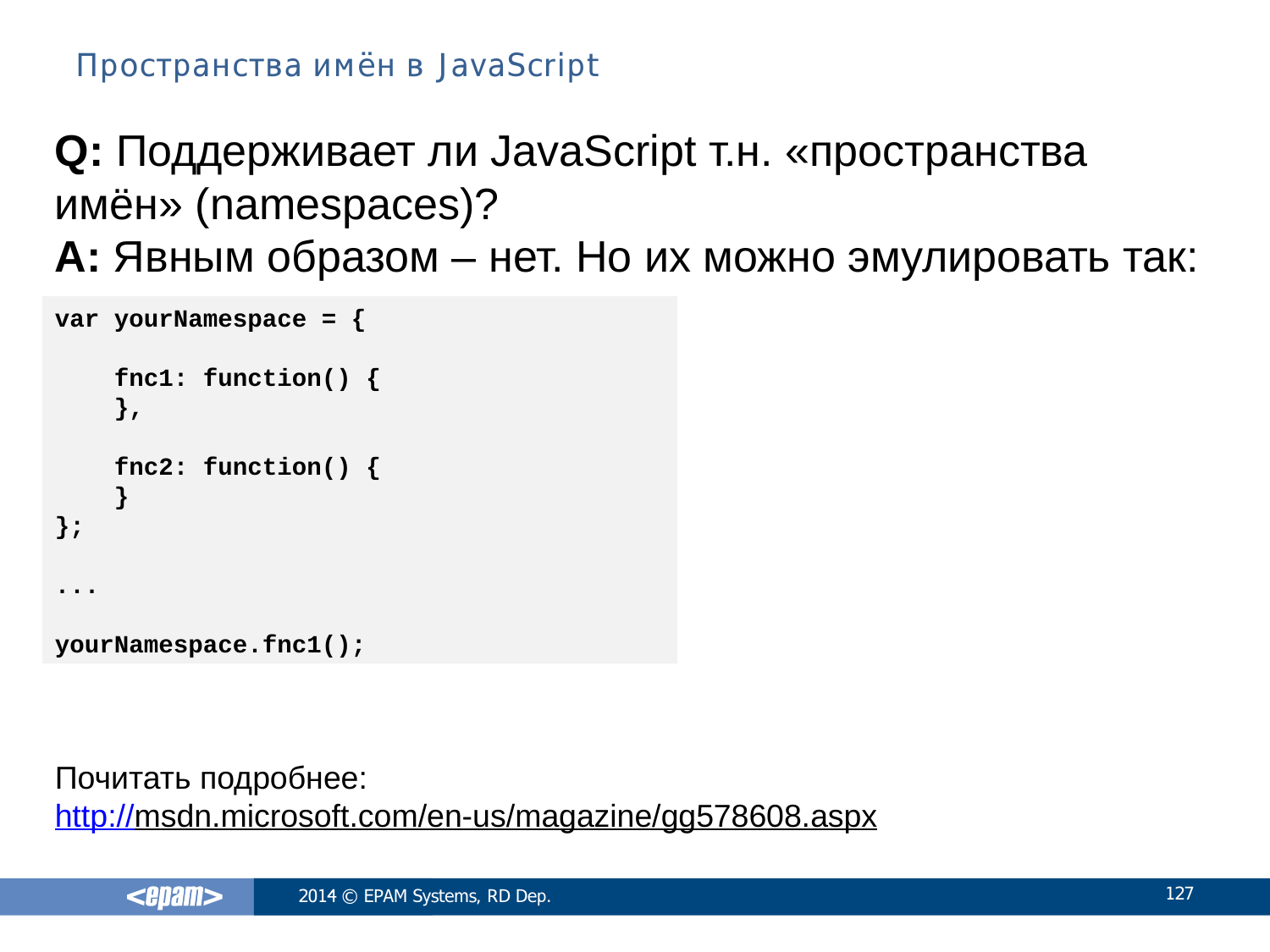

# Пространства имён в JavaScript
Q: Поддерживает ли JavaScript т.н. «пространства имён» (namespaces)?
A: Явным образом – нет. Но их можно эмулировать так:
var yourNamespace = {

    fnc1: function() {
    },

    fnc2: function() {
    }
};

...

yourNamespace.fnc1();
Почитать подробнее:
http://msdn.microsoft.com/en-us/magazine/gg578608.aspx
127
2014 © EPAM Systems, RD Dep.